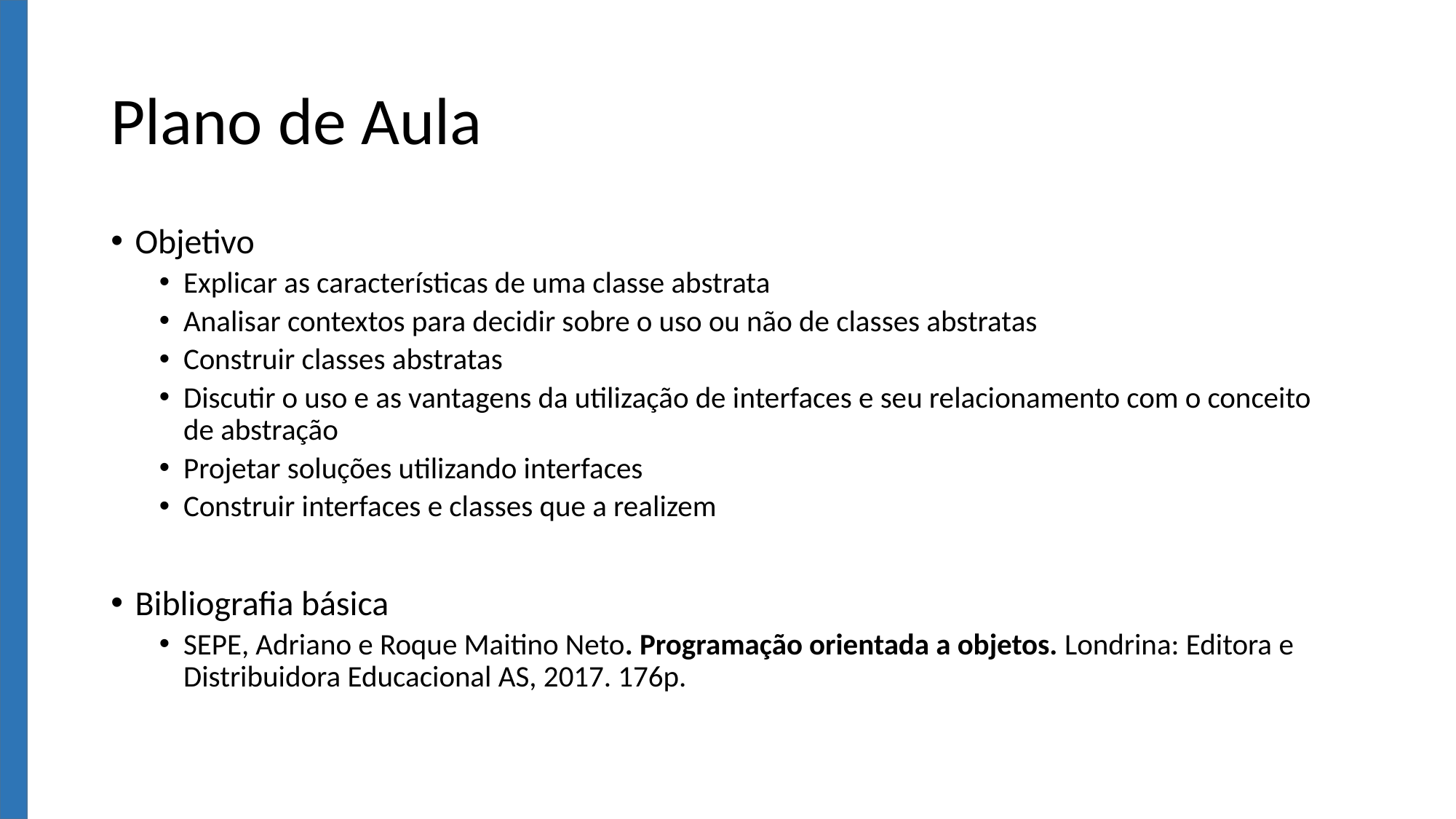

# Plano de Aula
Objetivo
Explicar as características de uma classe abstrata
Analisar contextos para decidir sobre o uso ou não de classes abstratas
Construir classes abstratas
Discutir o uso e as vantagens da utilização de interfaces e seu relacionamento com o conceito de abstração
Projetar soluções utilizando interfaces
Construir interfaces e classes que a realizem

Bibliografia básica
SEPE, Adriano e Roque Maitino Neto. Programação orientada a objetos. Londrina: Editora e Distribuidora Educacional AS, 2017. 176p.